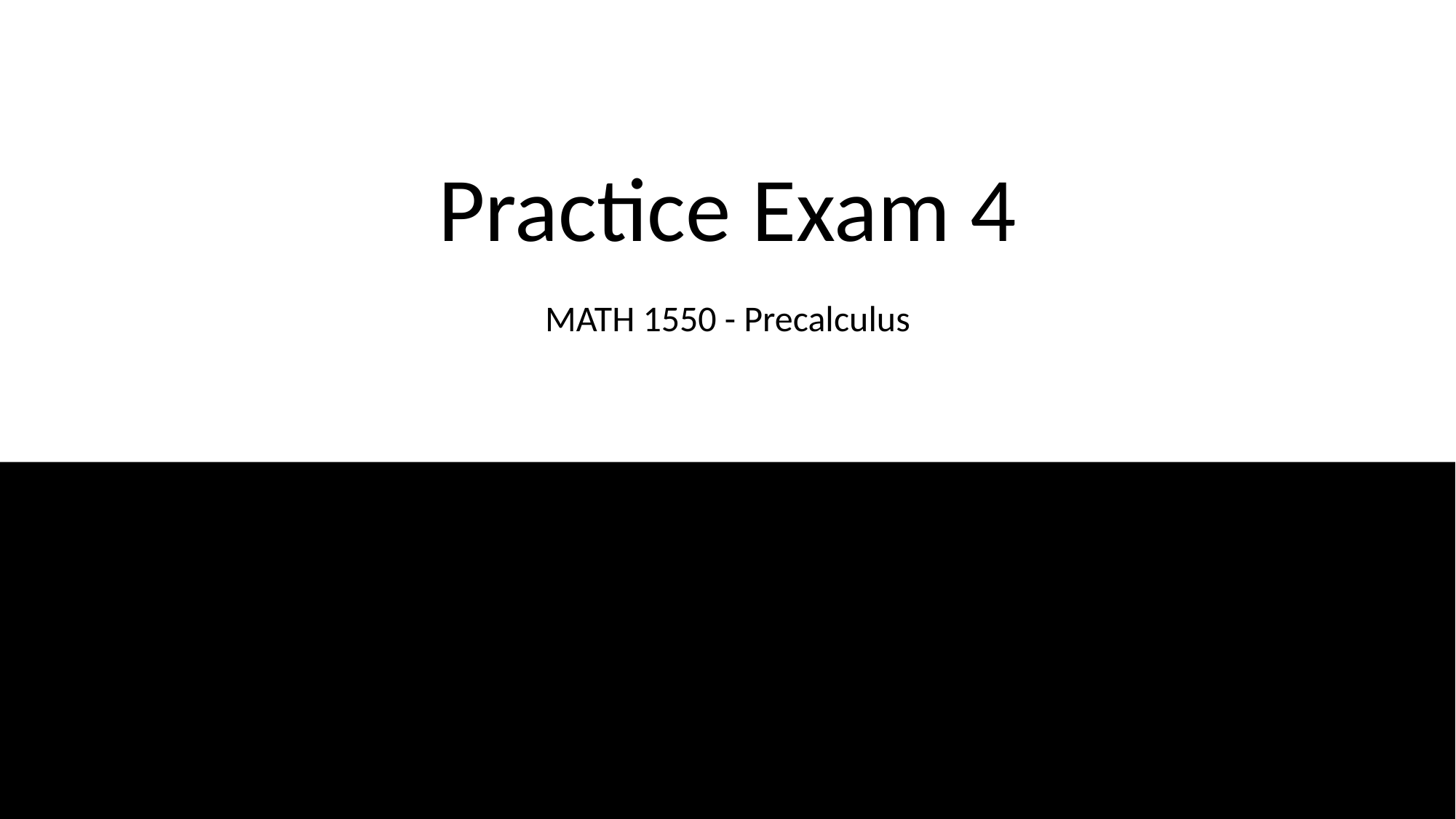

# Practice Exam 4
MATH 1550 - Precalculus